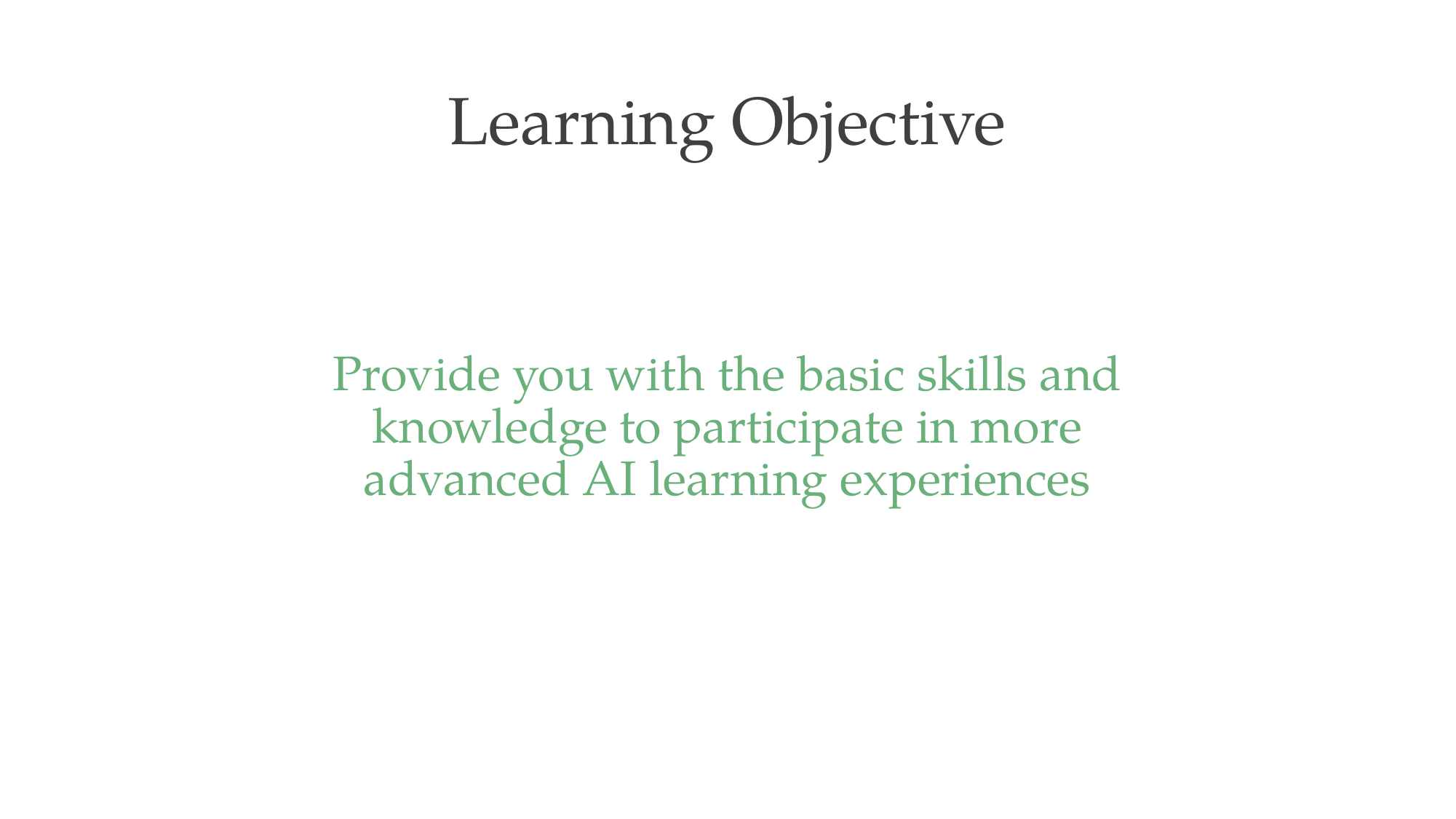

# Learning Objective
Provide you with the basic skills and knowledge to participate in more advanced AI learning experiences